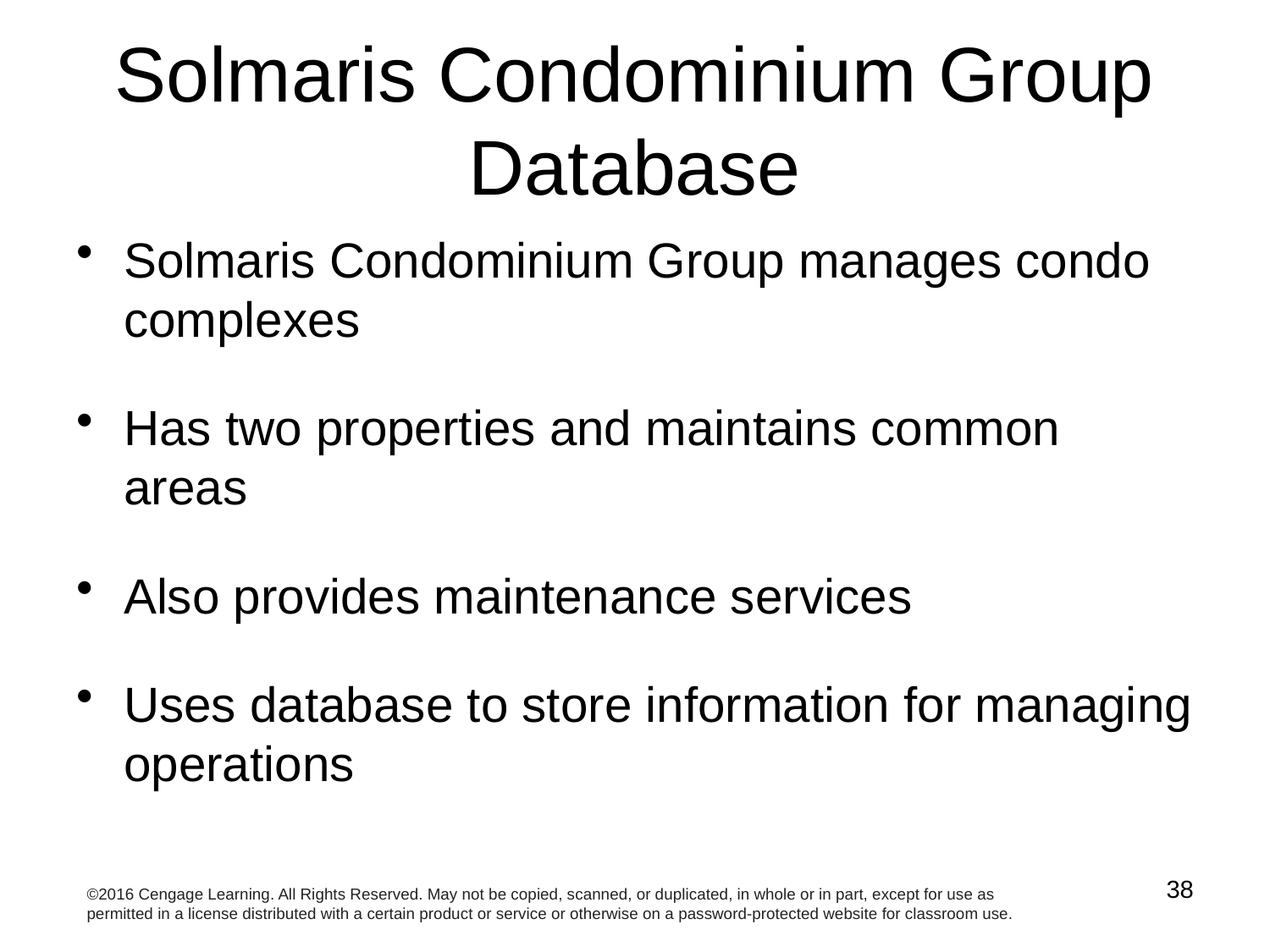

# Solmaris Condominium Group Database
Solmaris Condominium Group manages condo complexes
Has two properties and maintains common areas
Also provides maintenance services
Uses database to store information for managing operations
38
©2016 Cengage Learning. All Rights Reserved. May not be copied, scanned, or duplicated, in whole or in part, except for use as permitted in a license distributed with a certain product or service or otherwise on a password-protected website for classroom use.